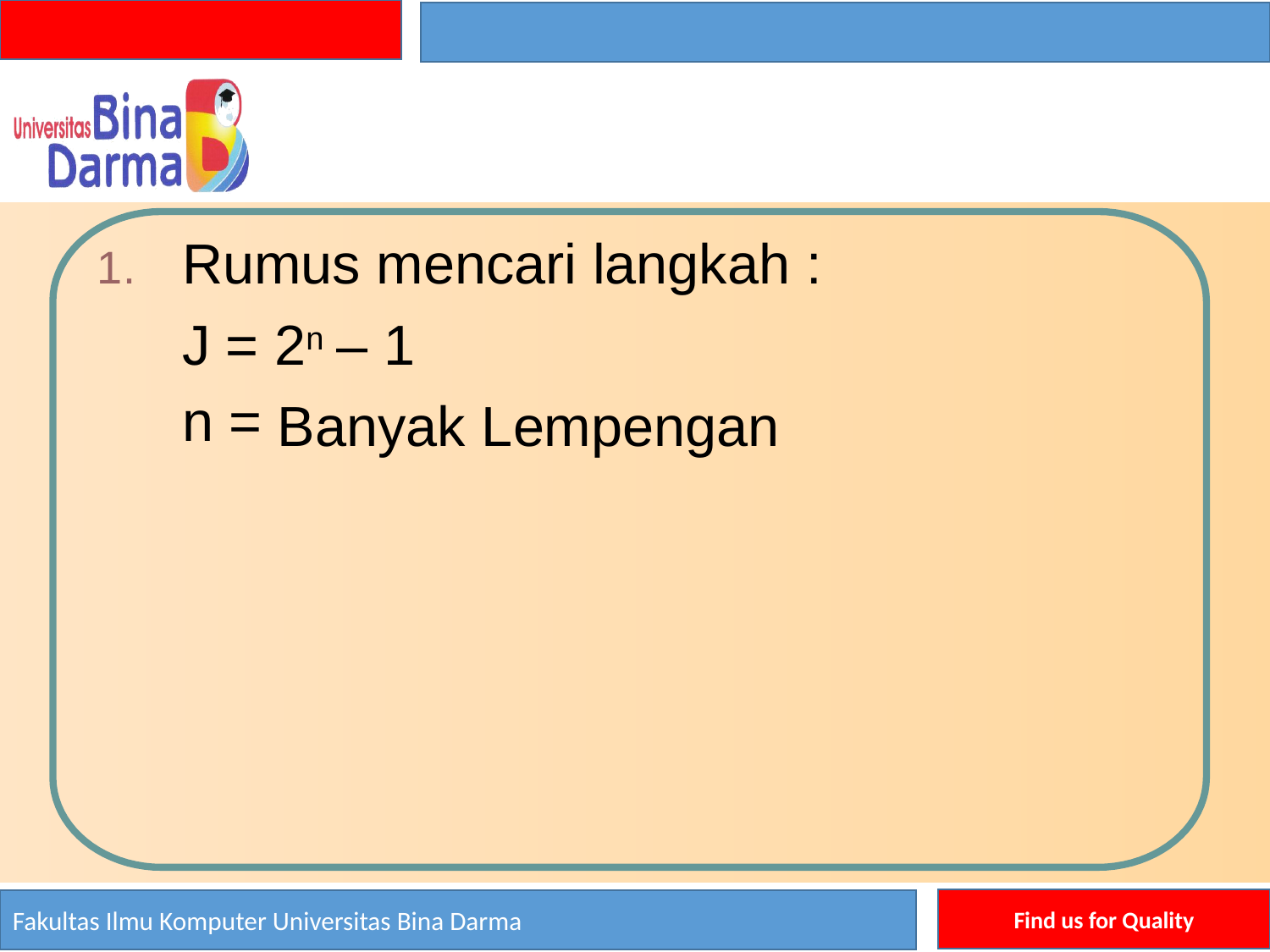

Rumus mencari langkah :
1.
2n
J
n
=
=
– 1
Banyak Lempengan